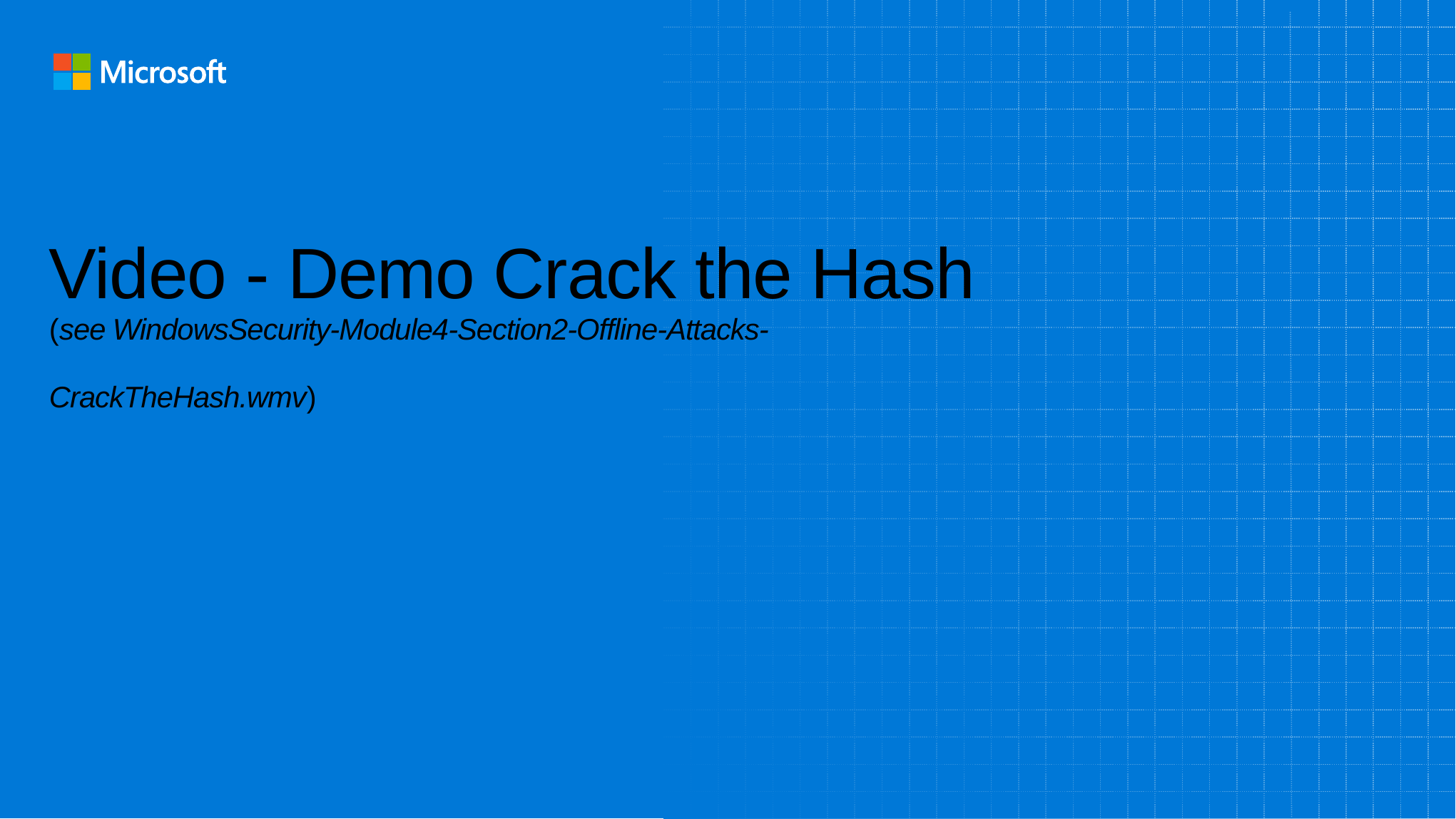

# Video - Demo Crack the Hash (see WindowsSecurity-Module4-Section2-Offline-Attacks-CrackTheHash.wmv)